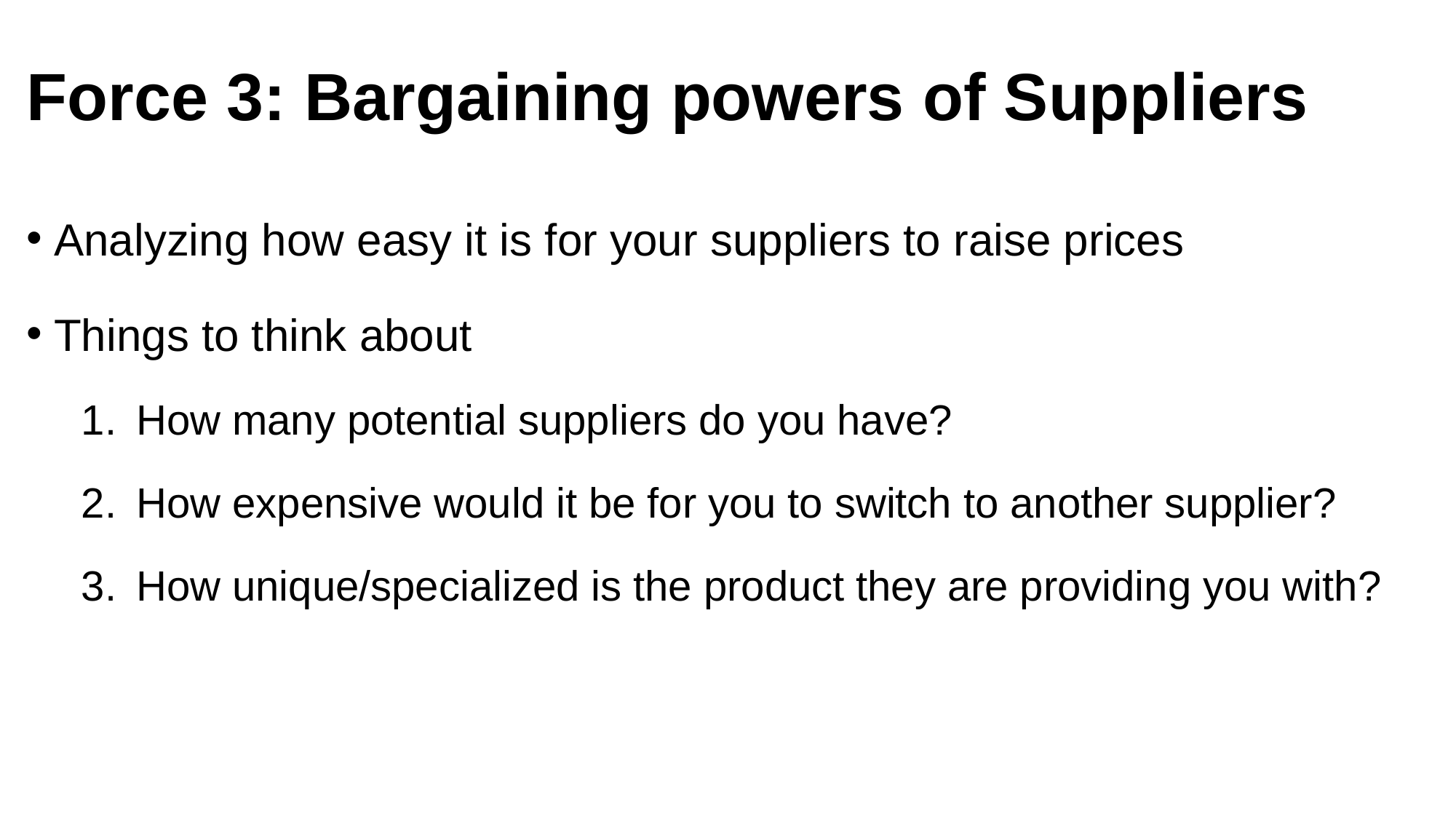

# Force 3: Bargaining powers of Suppliers
Analyzing how easy it is for your suppliers to raise prices
Things to think about
How many potential suppliers do you have?
How expensive would it be for you to switch to another supplier?
How unique/specialized is the product they are providing you with?